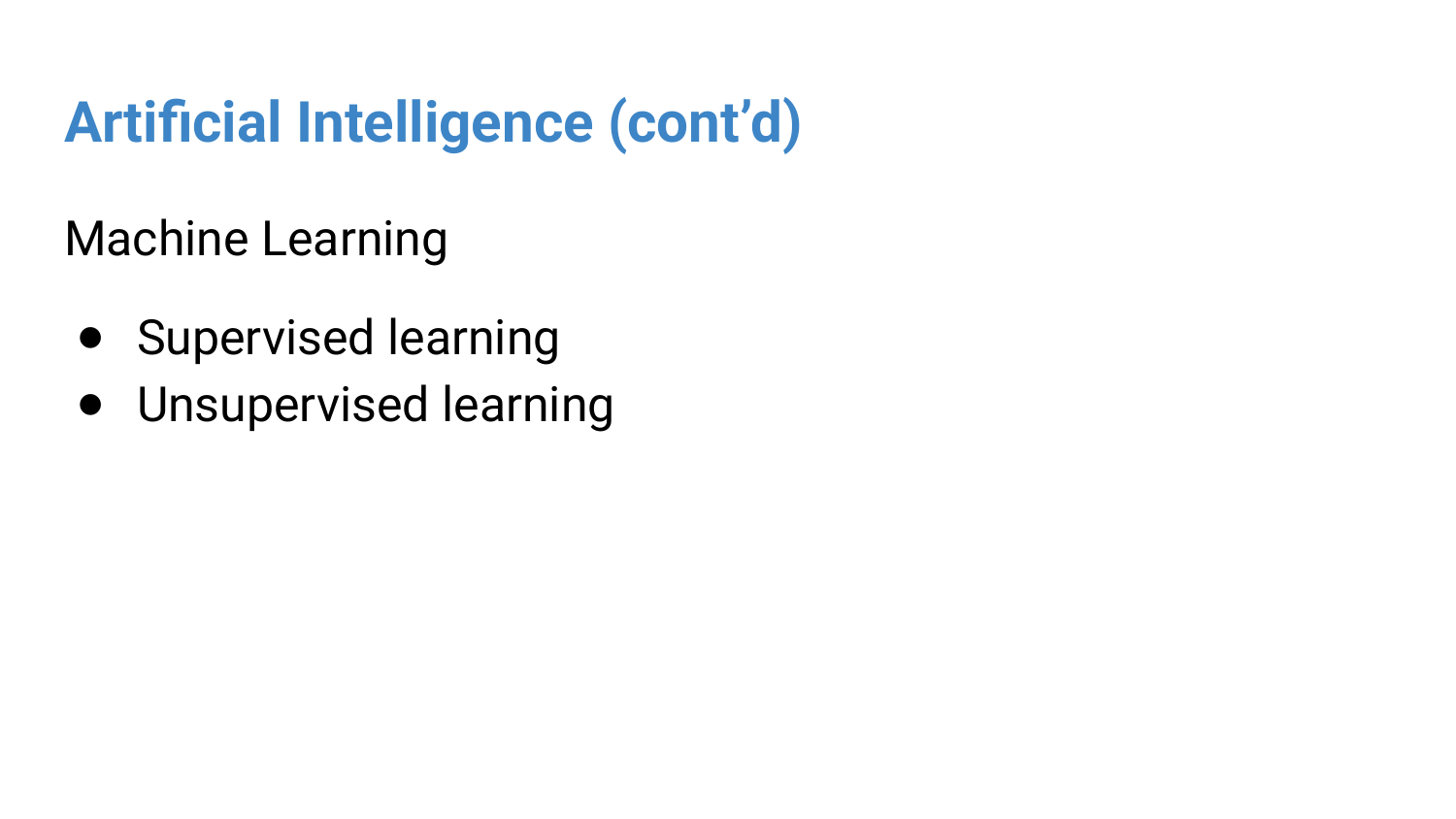

# Artificial Intelligence (cont’d)
Machine Learning
Supervised learning
Unsupervised learning